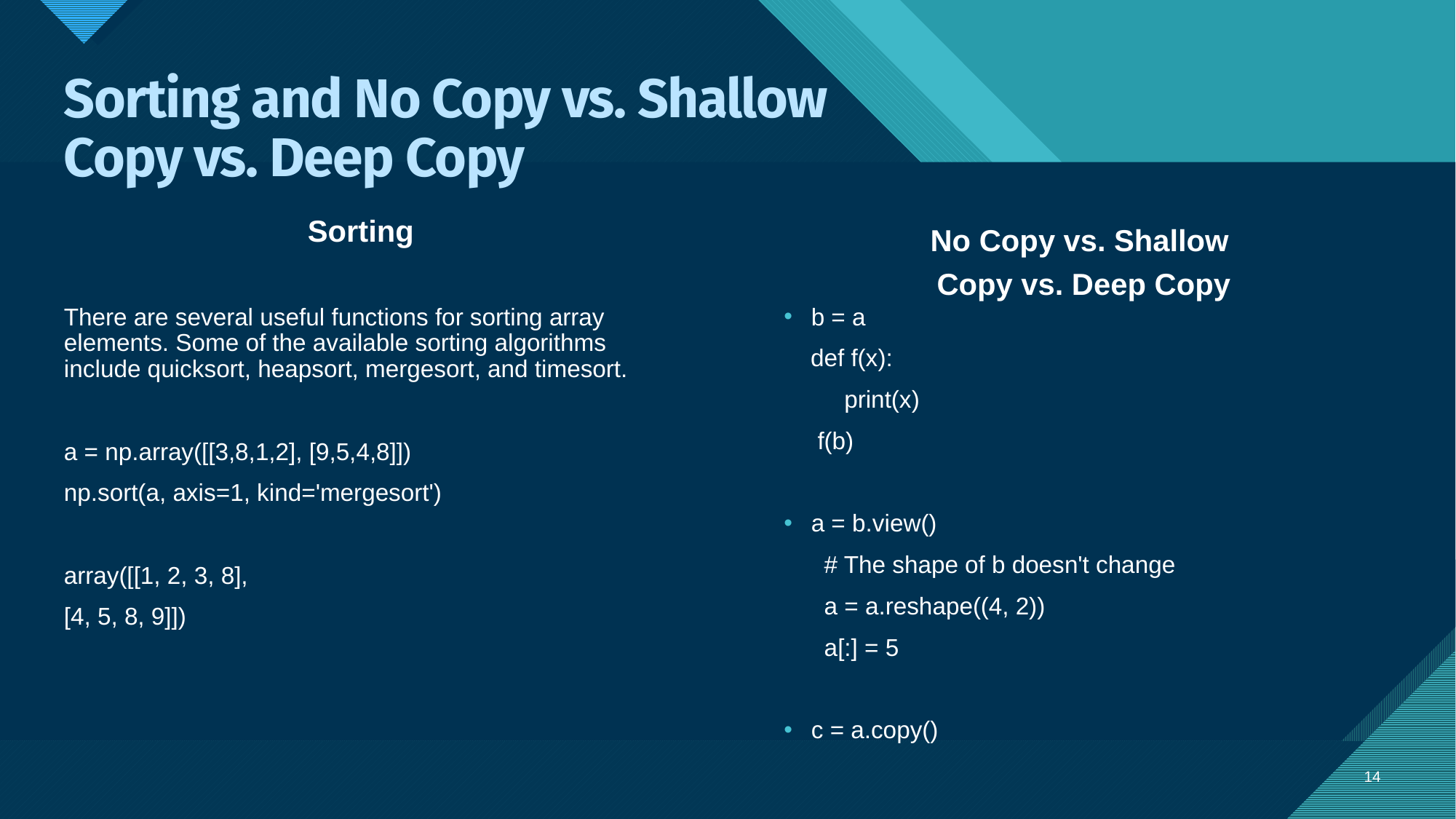

# Sorting and No Copy vs. Shallow Copy vs. Deep Copy
No Copy vs. Shallow
Copy vs. Deep Copy
Sorting
b = a
    def f(x):
         print(x)
     f(b)

a = b.view()
      # The shape of b doesn't change
      a = a.reshape((4, 2))
      a[:] = 5

c = a.copy()

There are several useful functions for sorting array elements. Some of the available sorting algorithms include quicksort, heapsort, mergesort, and timesort.

a = np.array([[3,8,1,2], [9,5,4,8]])
np.sort(a, axis=1, kind='mergesort')

array([[1, 2, 3, 8],
[4, 5, 8, 9]])

14